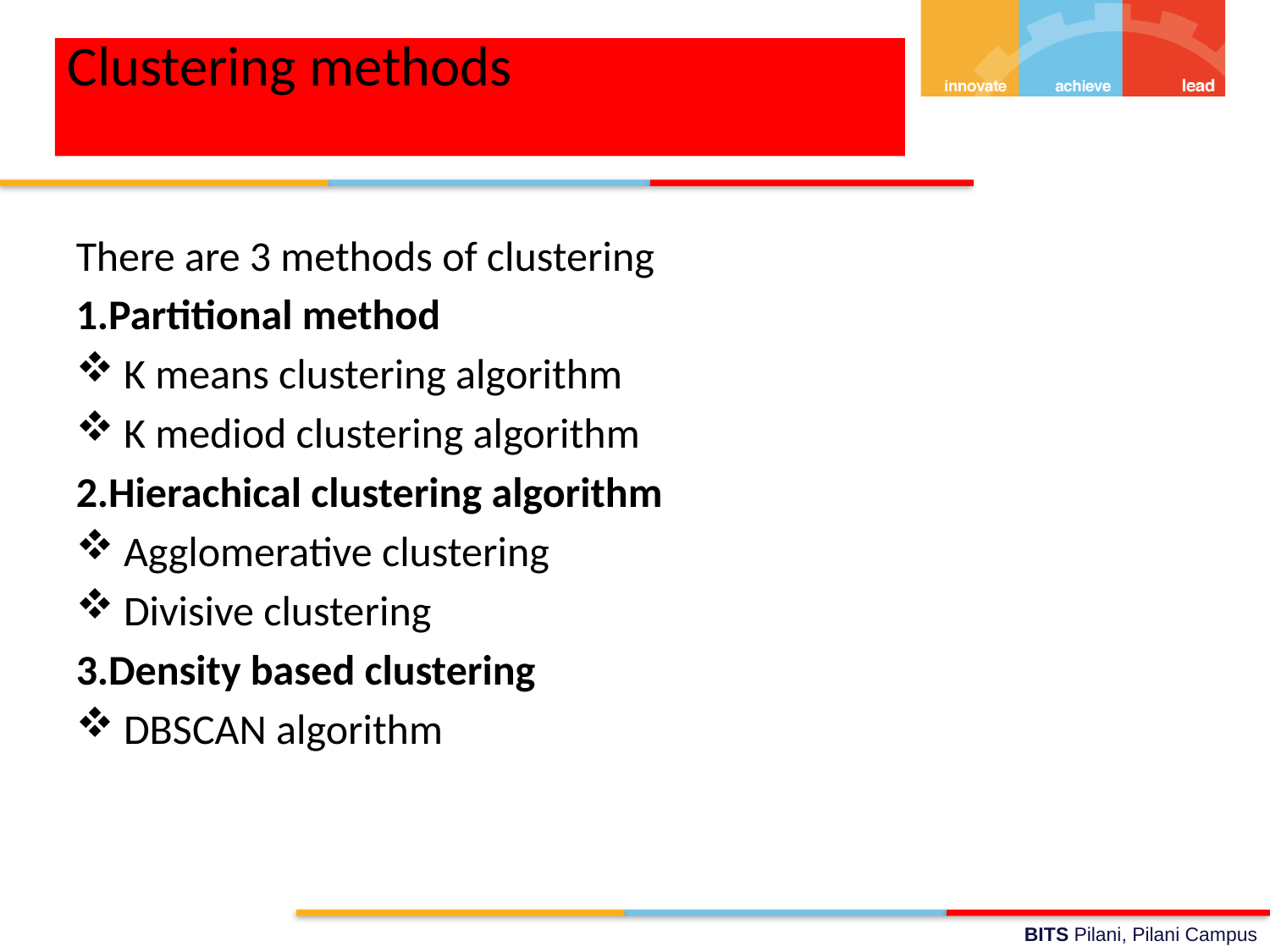

Clustering methods
There are 3 methods of clustering
1.Partitional method
K means clustering algorithm
K mediod clustering algorithm
2.Hierachical clustering algorithm
Agglomerative clustering
Divisive clustering
3.Density based clustering
DBSCAN algorithm